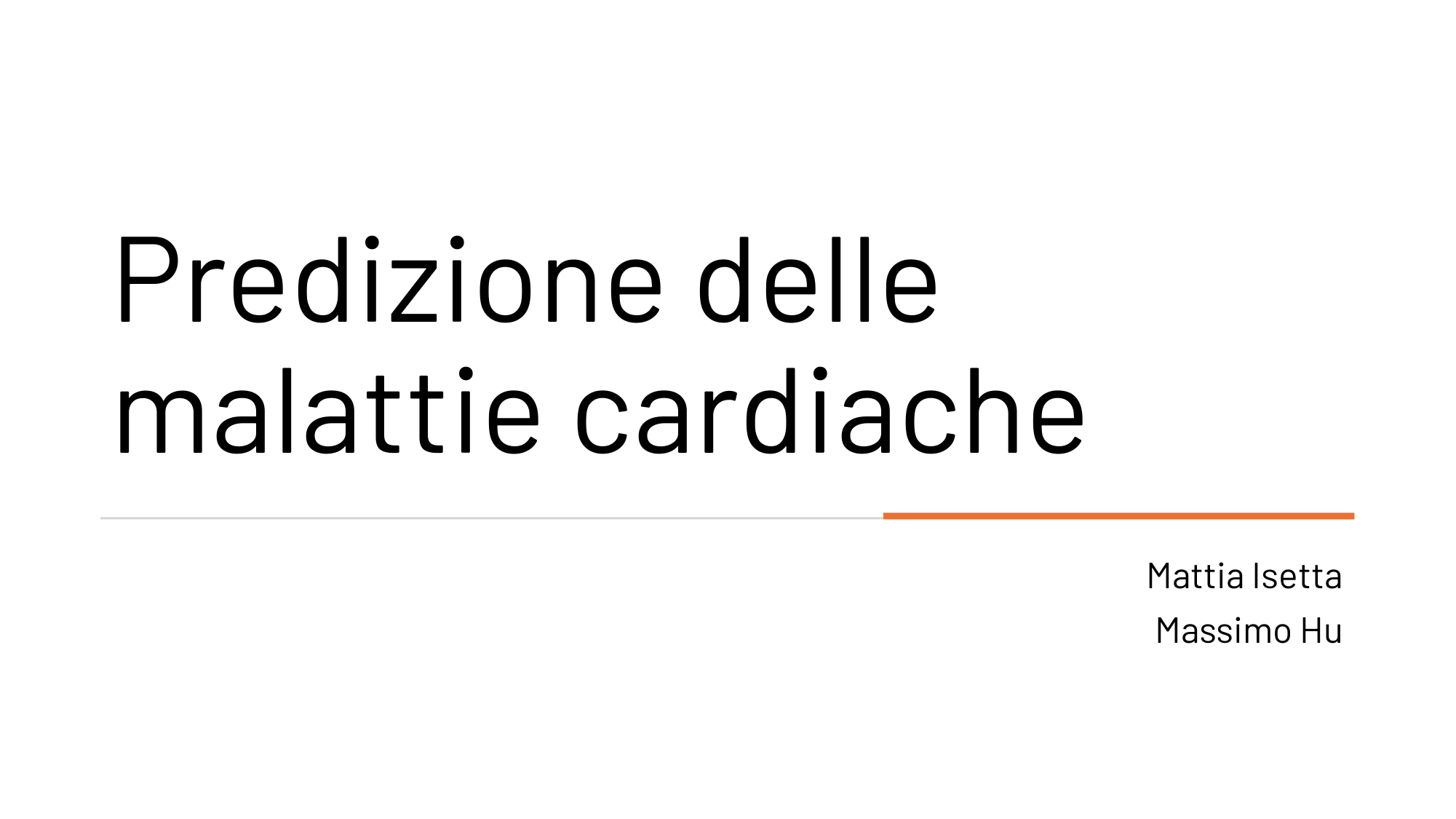

# Predizione delle malattie cardiache

Mattia Isetta
Massimo Hu